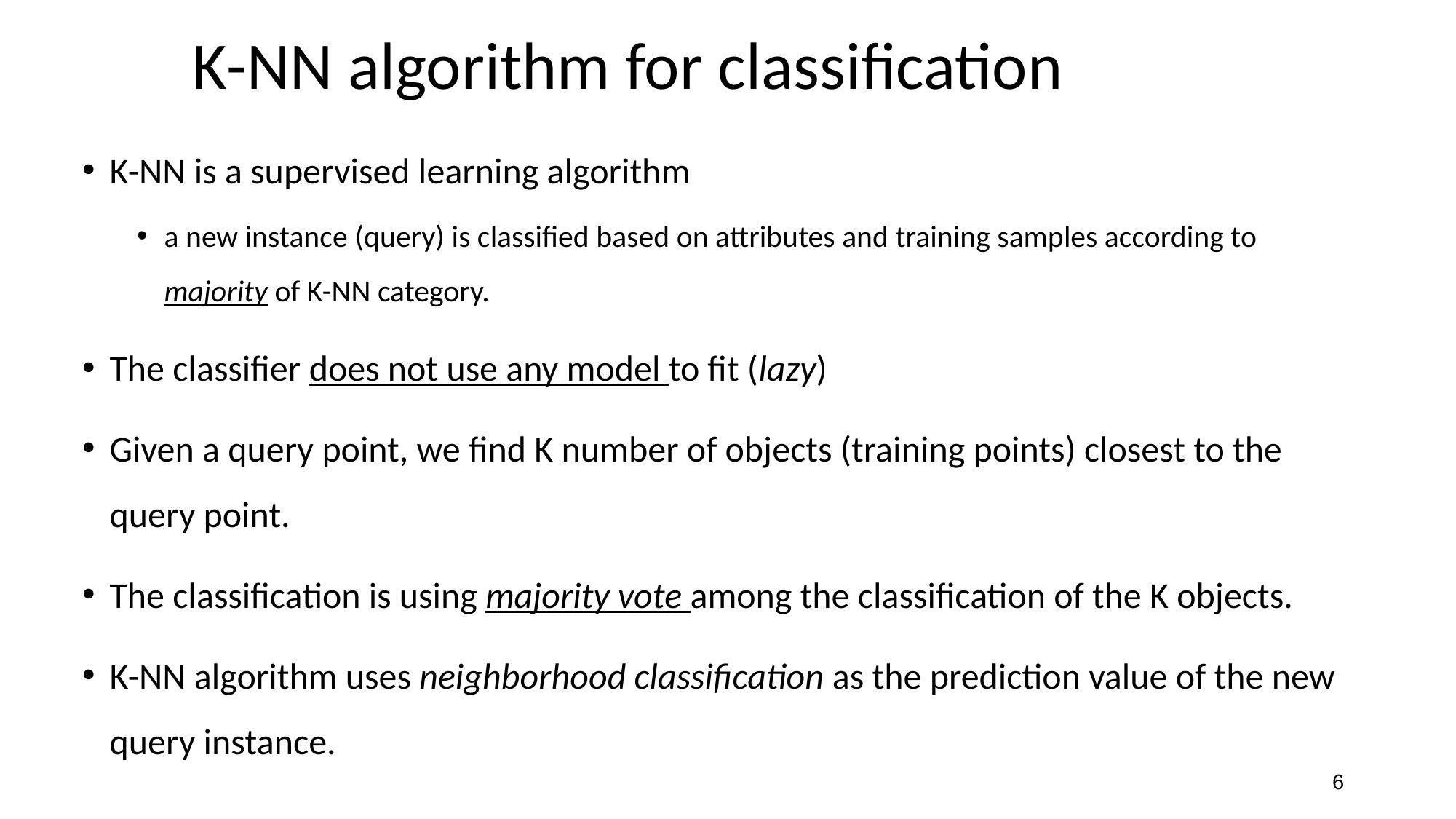

# K-NN algorithm for classification
K-NN is a supervised learning algorithm
a new instance (query) is classified based on attributes and training samples according to majority of K-NN category.
The classifier does not use any model to fit (lazy)
Given a query point, we find K number of objects (training points) closest to the query point.
The classification is using majority vote among the classification of the K objects.
K-NN algorithm uses neighborhood classification as the prediction value of the new query instance.
6